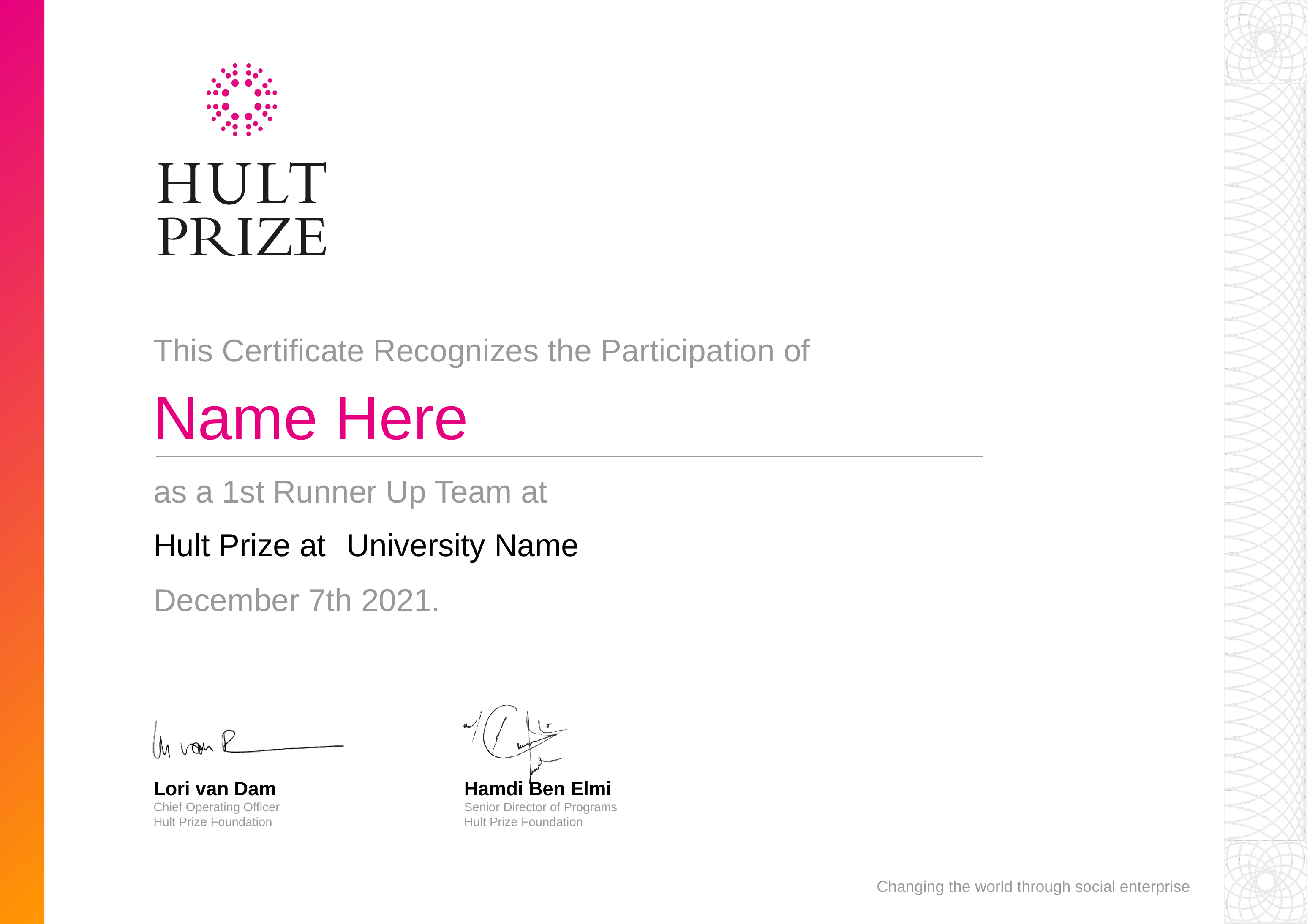

Name Here
University Name
December 7th 2021.